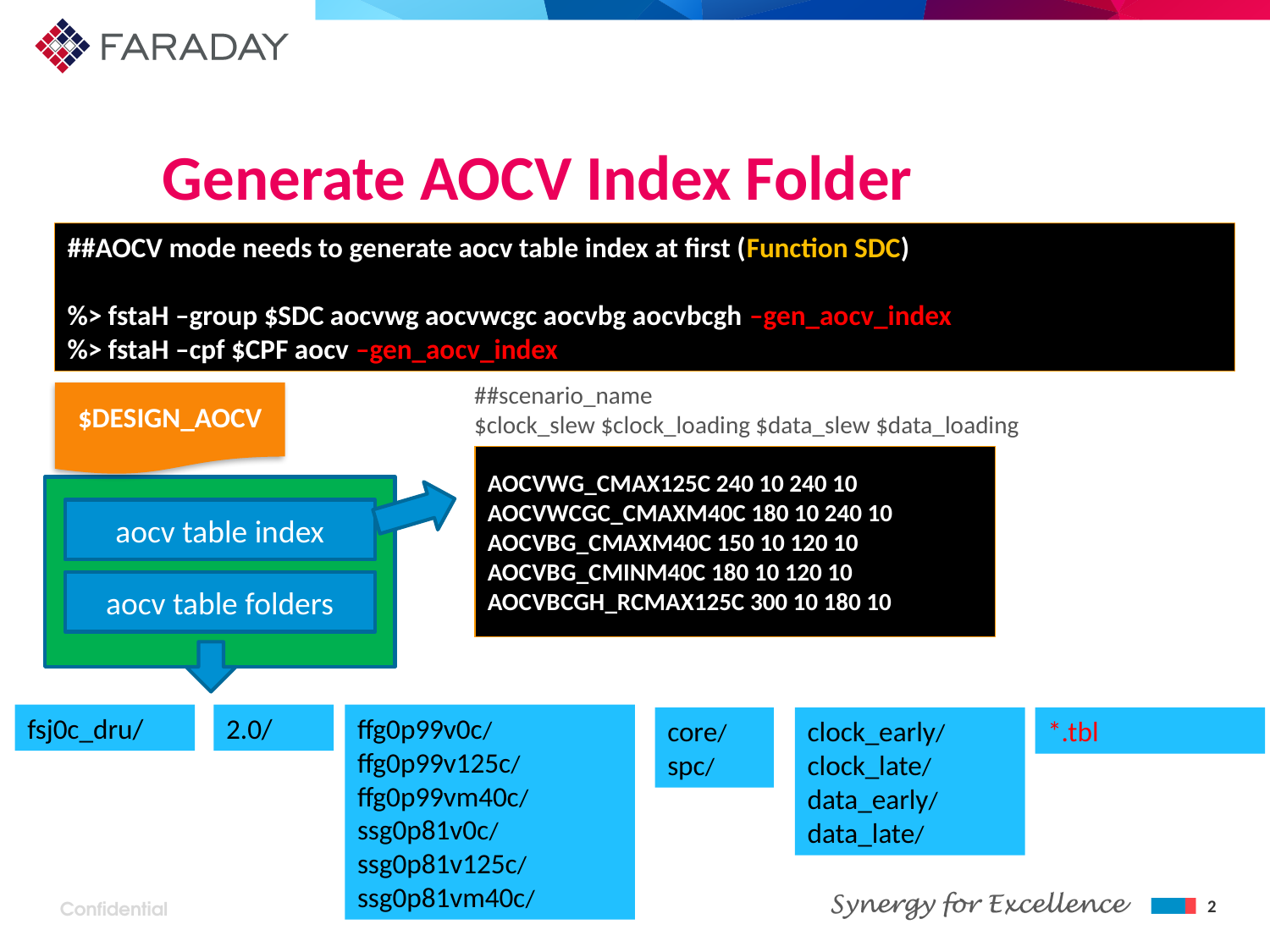

# Generate AOCV Index Folder
##AOCV mode needs to generate aocv table index at first (Function SDC)

%> fstaH –group $SDC aocvwg aocvwcgc aocvbg aocvbcgh –gen_aocv_index
%> fstaH –cpf $CPF aocv –gen_aocv_index

##scenario_name
$clock_slew $clock_loading $data_slew $data_loading
$DESIGN_AOCV
AOCVWG_CMAX125C 240 10 240 10
AOCVWCGC_CMAXM40C 180 10 240 10
AOCVBG_CMAXM40C 150 10 120 10
AOCVBG_CMINM40C 180 10 120 10
AOCVBCGH_RCMAX125C 300 10 180 10

aocv table index
aocv table folders

fsj0c_dru/
2.0/
ffg0p99v0c/
ffg0p99v125c/
ffg0p99vm40c/
ssg0p81v0c/
ssg0p81v125c/
ssg0p81vm40c/
core/
spc/
*.tbl
clock_early/
clock_late/
data_early/
data_late/